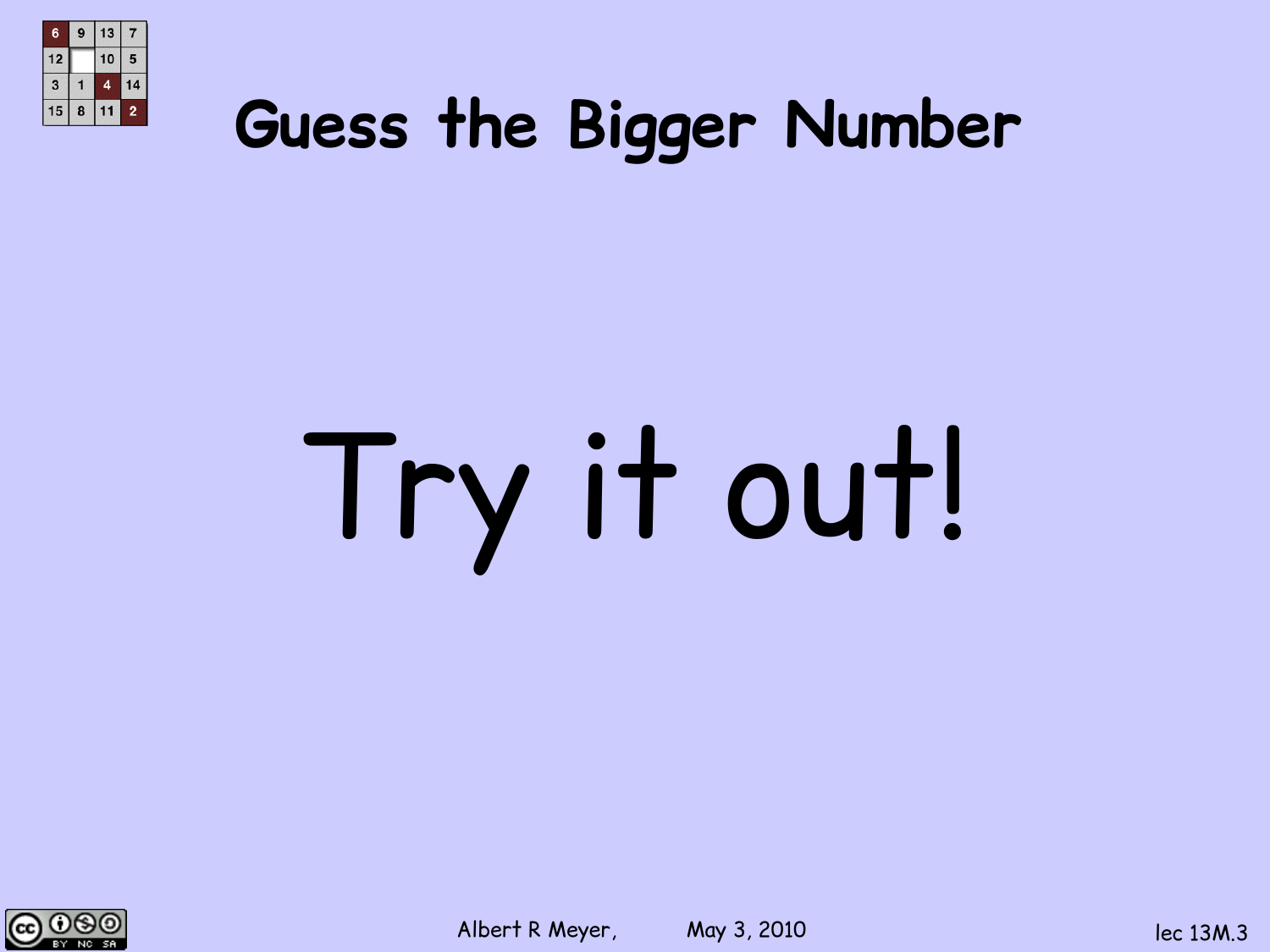

Guess the Bigger Number
Try it out!
lec 13M.3